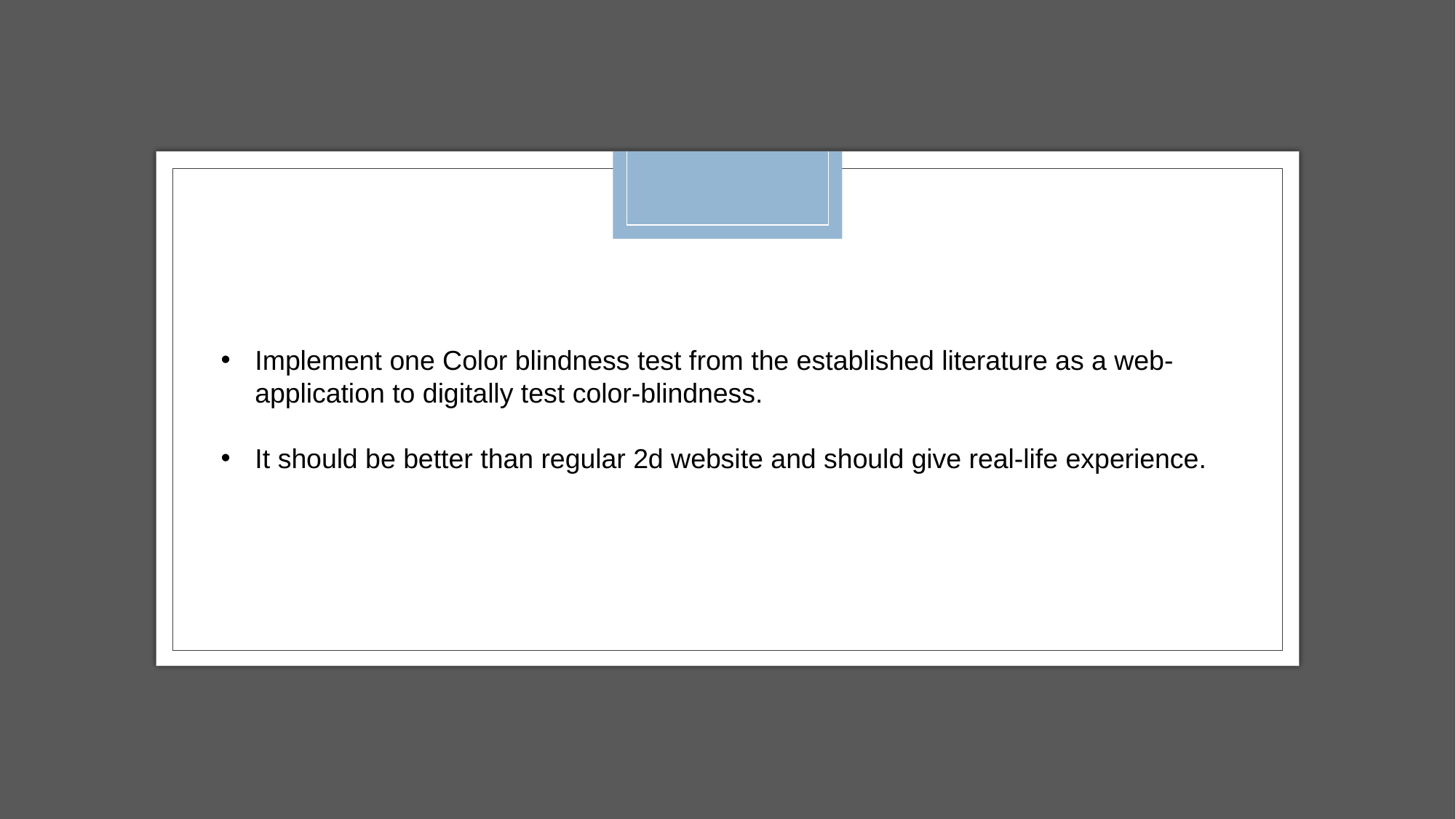

Implement one Color blindness test from the established literature as a web-application to digitally test color-blindness.

It should be better than regular 2d website and should give real-life experience.